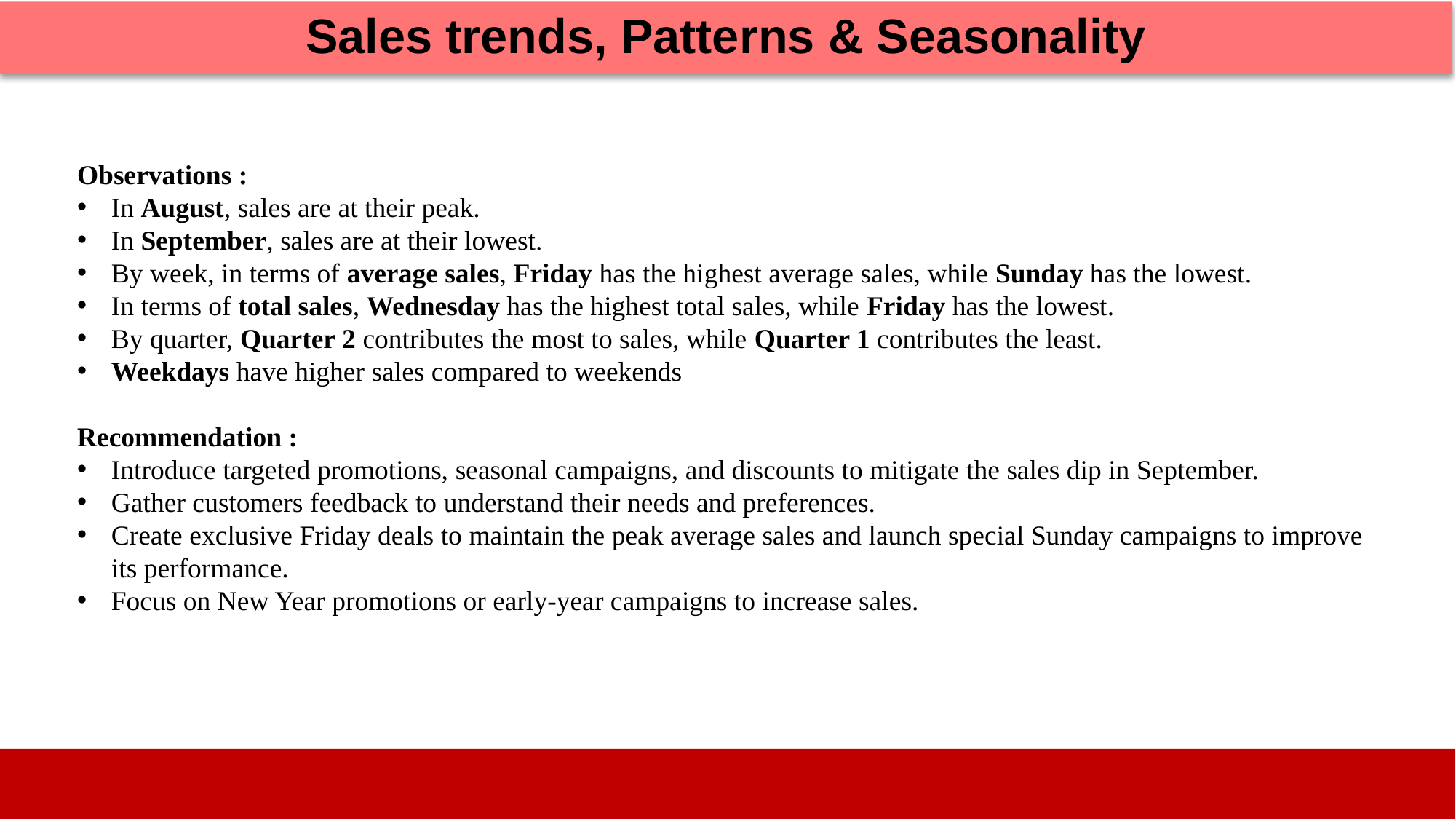

Sales trends, Patterns & Seasonality
Observations :
In August, sales are at their peak.
In September, sales are at their lowest.
By week, in terms of average sales, Friday has the highest average sales, while Sunday has the lowest.
In terms of total sales, Wednesday has the highest total sales, while Friday has the lowest.
By quarter, Quarter 2 contributes the most to sales, while Quarter 1 contributes the least.
Weekdays have higher sales compared to weekends

Recommendation :
Introduce targeted promotions, seasonal campaigns, and discounts to mitigate the sales dip in September.
Gather customers feedback to understand their needs and preferences.
Create exclusive Friday deals to maintain the peak average sales and launch special Sunday campaigns to improve its performance.
Focus on New Year promotions or early-year campaigns to increase sales.

Image source: icons8`